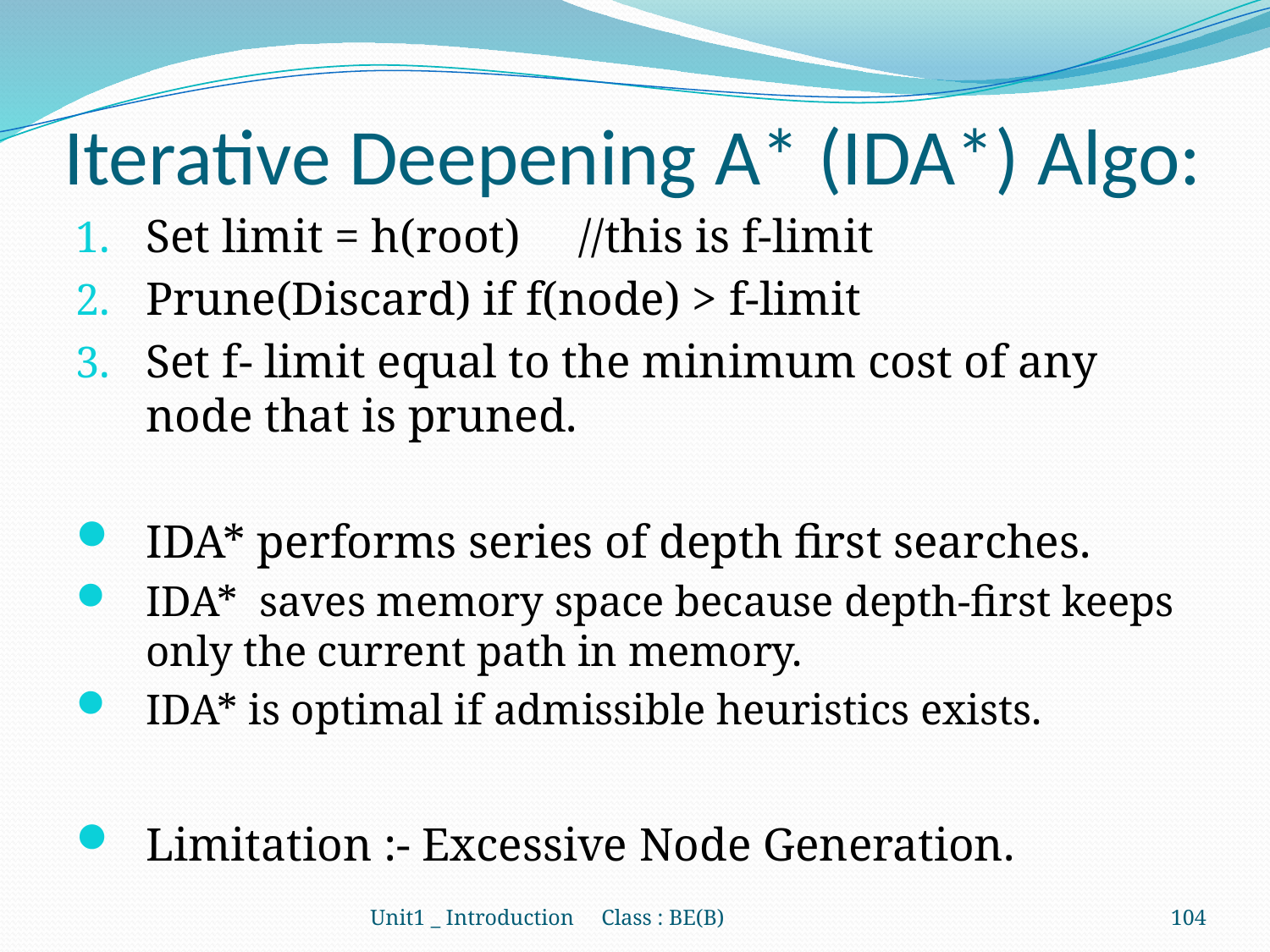

# Iterative Deepening A* (IDA*) Algo:
Set limit = h(root)     //this is f-limit
Prune(Discard) if f(node) > f-limit
Set f- limit equal to the minimum cost of any node that is pruned.

IDA* performs series of depth first searches.
IDA*  saves memory space because depth-first keeps only the current path in memory.
IDA* is optimal if admissible heuristics exists.

Limitation :- Excessive Node Generation.
Unit1 _ Introduction     Class : BE(B)
104